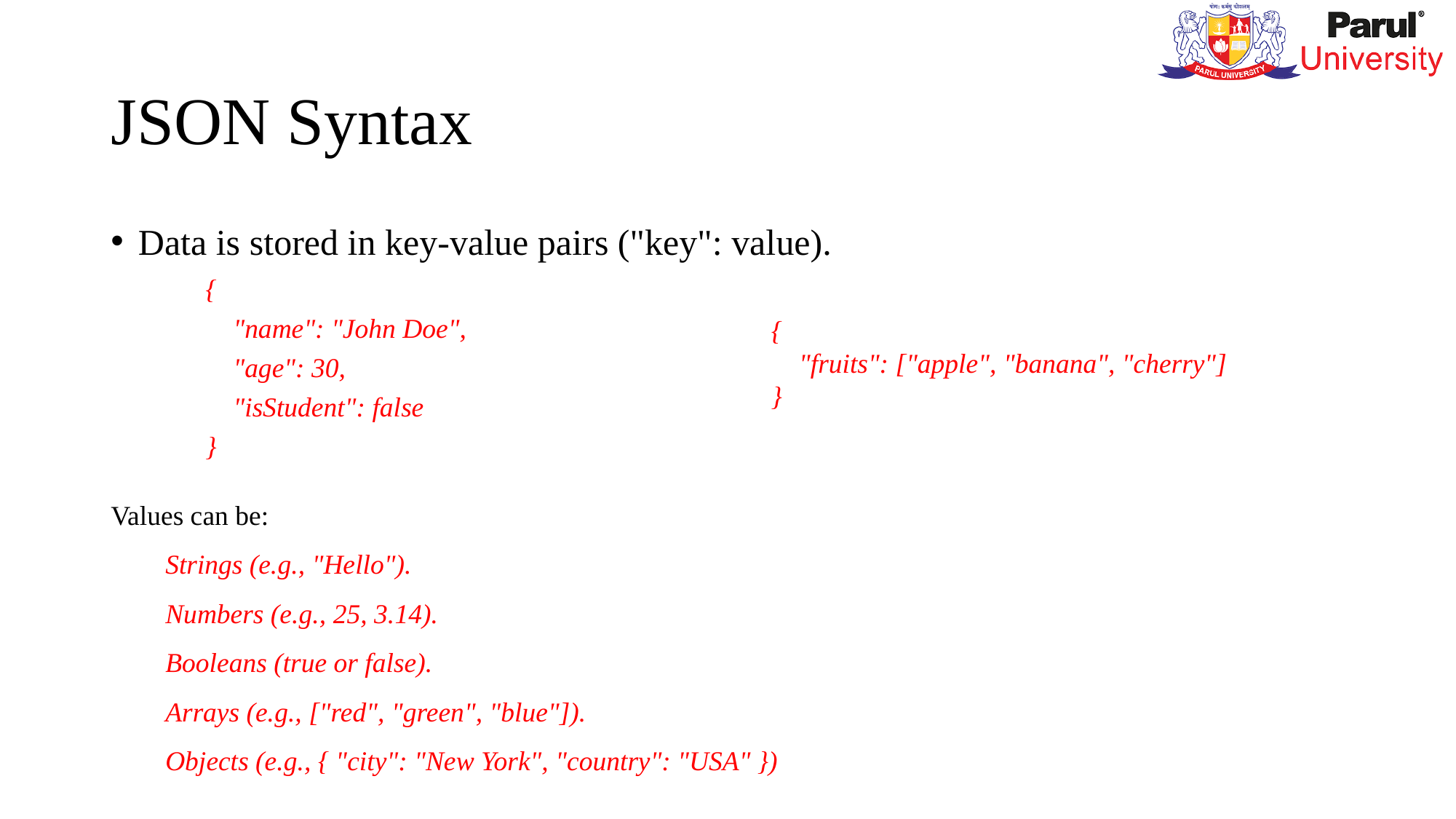

# JSON Syntax
Data is stored in key-value pairs ("key": value).
{
    "name": "John Doe",
    "age": 30,
    "isStudent": false
}
{
    "fruits": ["apple", "banana", "cherry"]
}
Values can be:
Strings (e.g., "Hello").
Numbers (e.g., 25, 3.14).
Booleans (true or false).
Arrays (e.g., ["red", "green", "blue"]).
Objects (e.g., { "city": "New York", "country": "USA" })